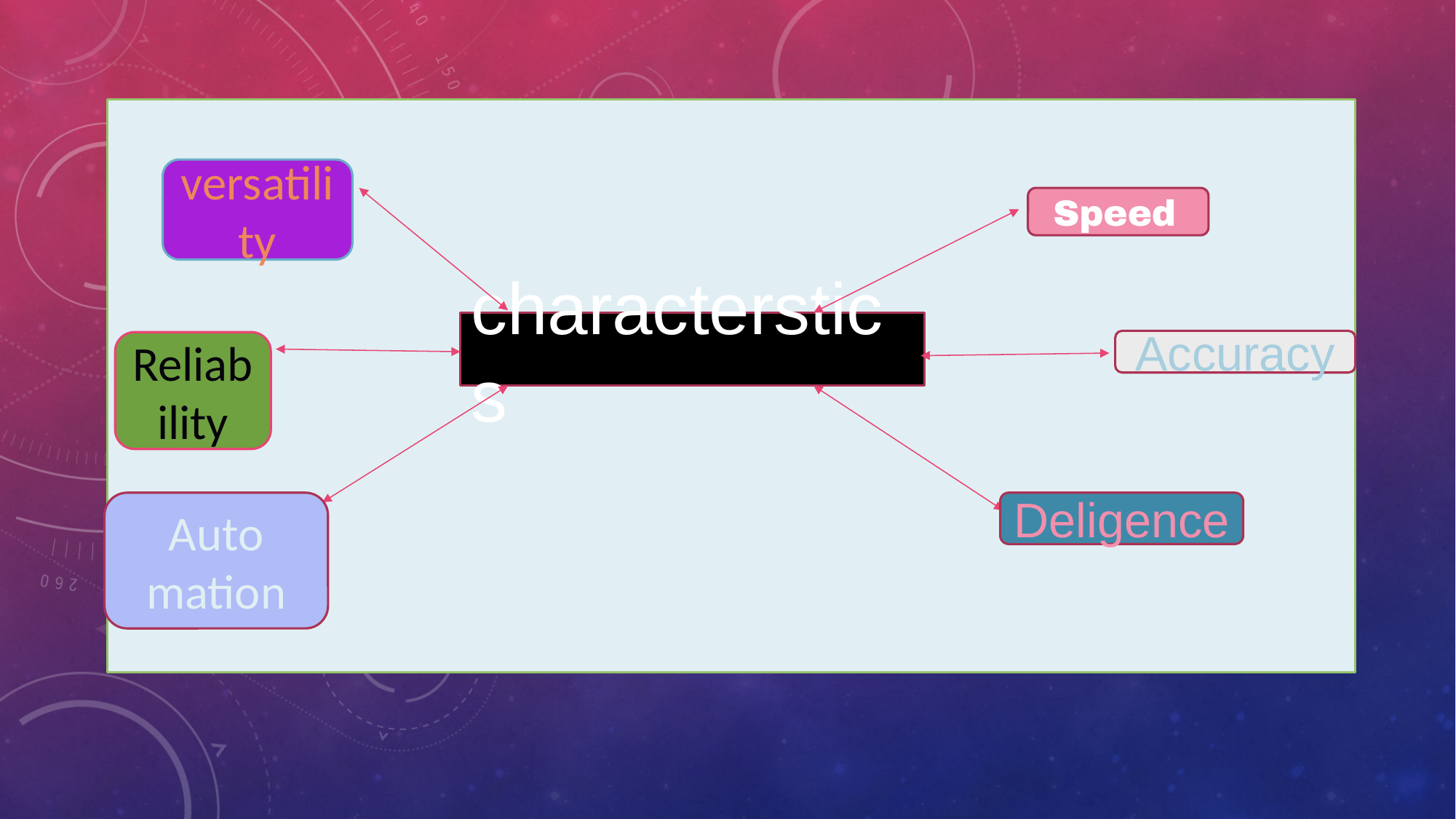

#

versatility
 Speed
characterstics
Accuracy
Reliability
Auto
mation
Deligence